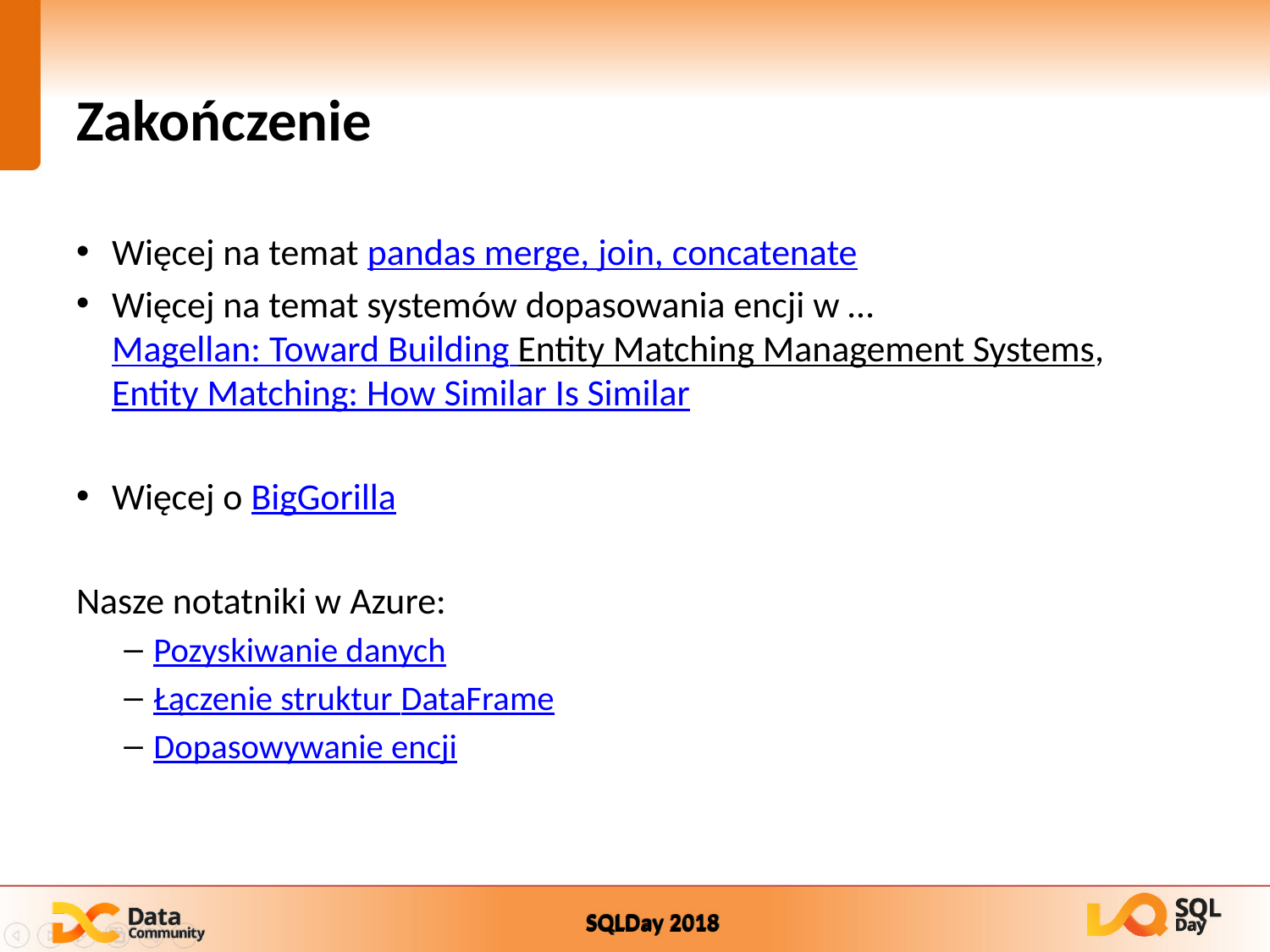

# Zakończenie
Więcej na temat pandas merge, join, concatenate
Więcej na temat systemów dopasowania encji w … Magellan: Toward Building Entity Matching Management Systems, Entity Matching: How Similar Is Similar

Więcej o BigGorilla

Nasze notatniki w Azure:
Pozyskiwanie danych
Łączenie struktur DataFrame
Dopasowywanie encji